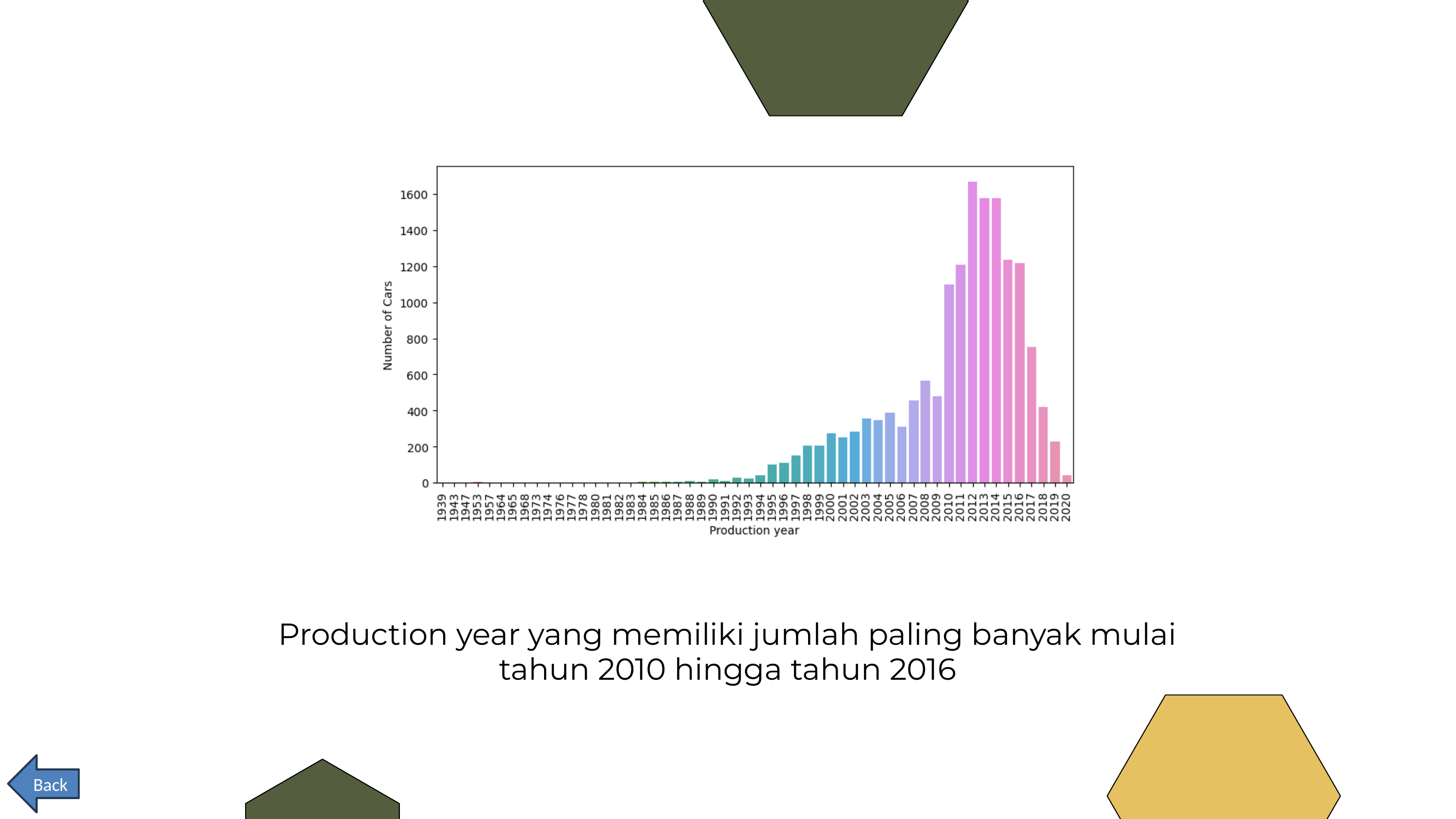

Production year yang memiliki jumlah paling banyak mulai tahun 2010 hingga tahun 2016

Back